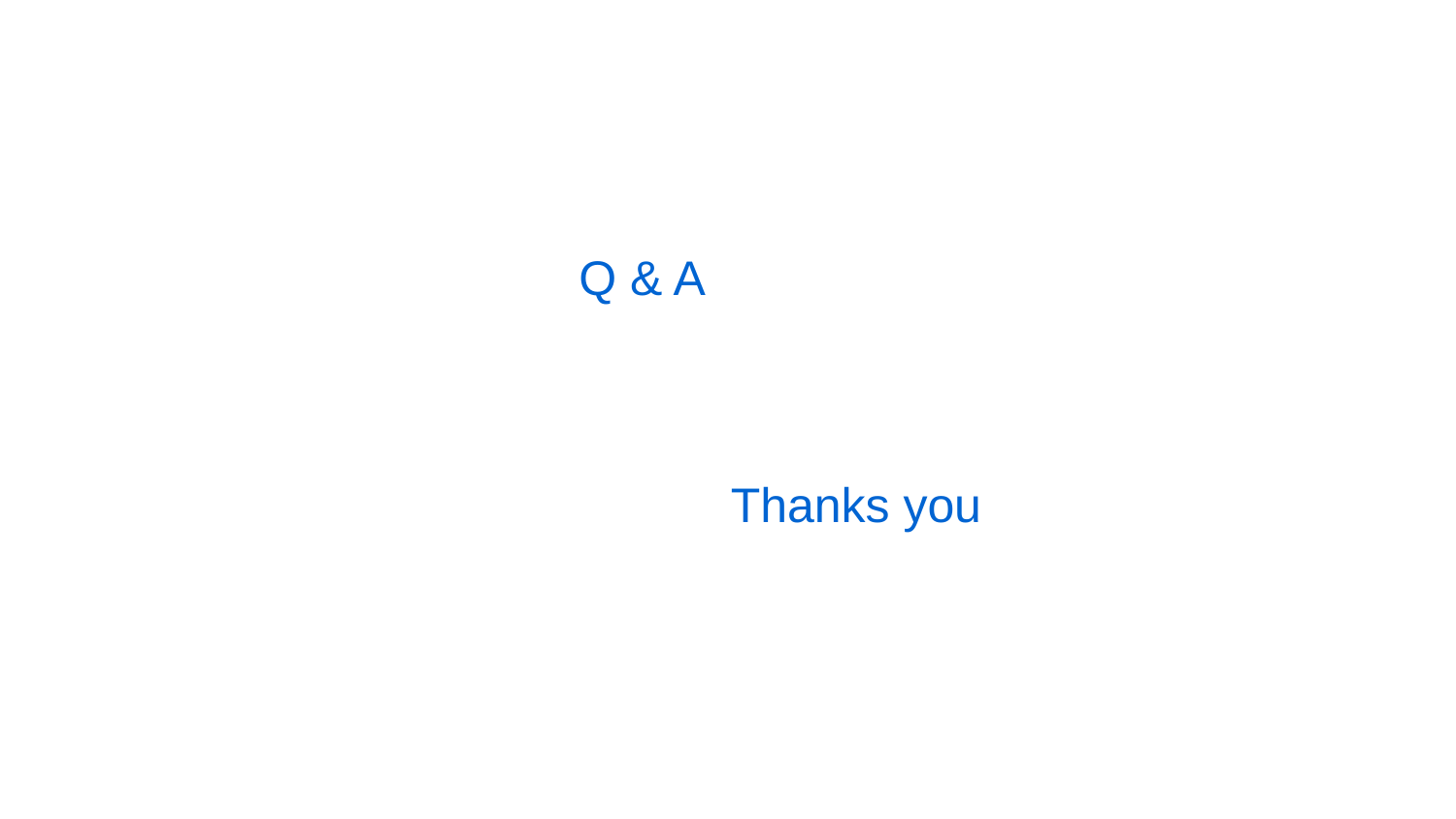

Q & A
# Thanks you
Data Platform Engineering
21